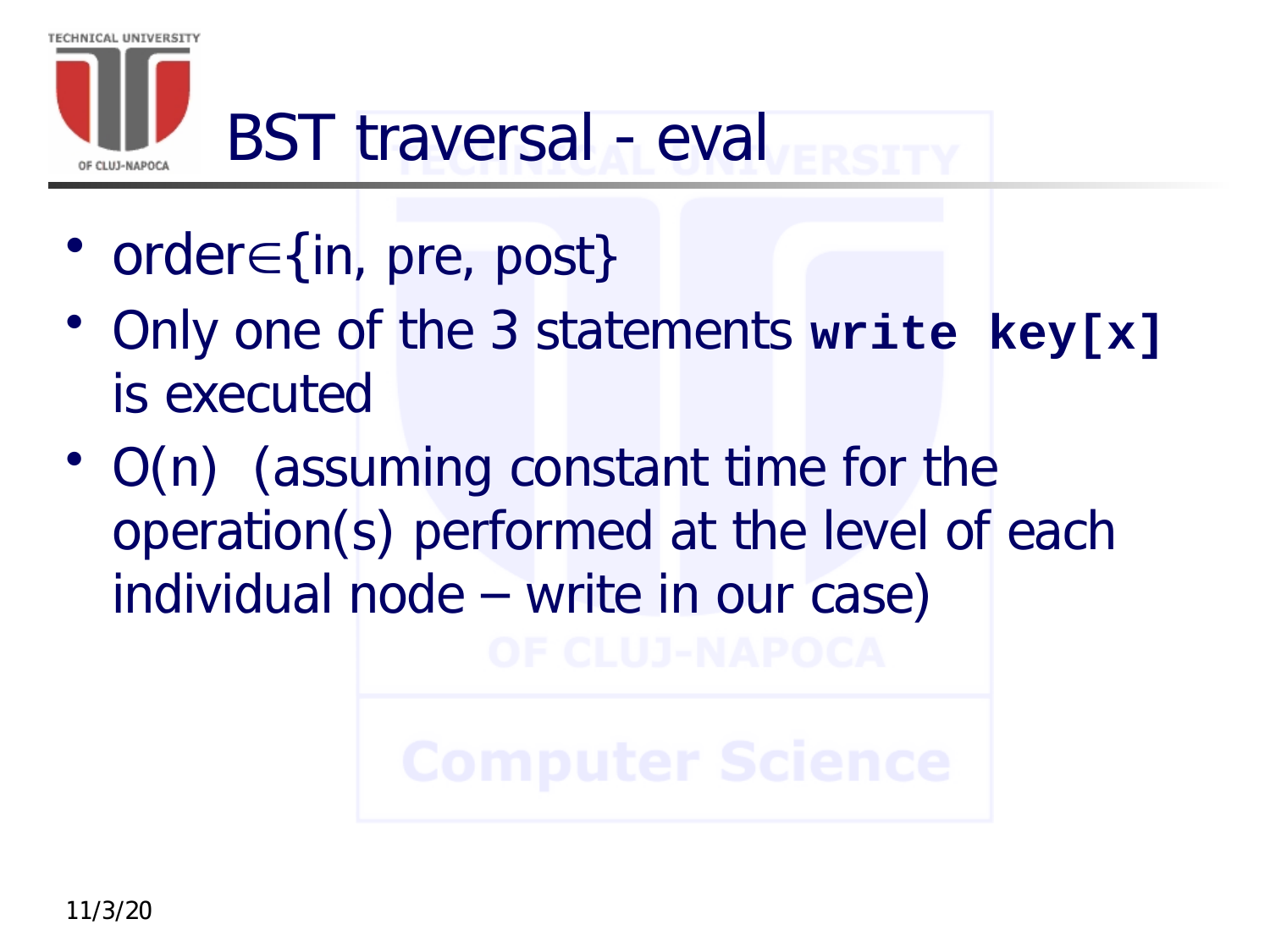

# BST traversal - eval
order∈{in, pre, post}
Only one of the 3 statements write key[x] is executed
O(n)  (assuming constant time for the operation(s) performed at the level of each individual node – write in our case)

11/3/20